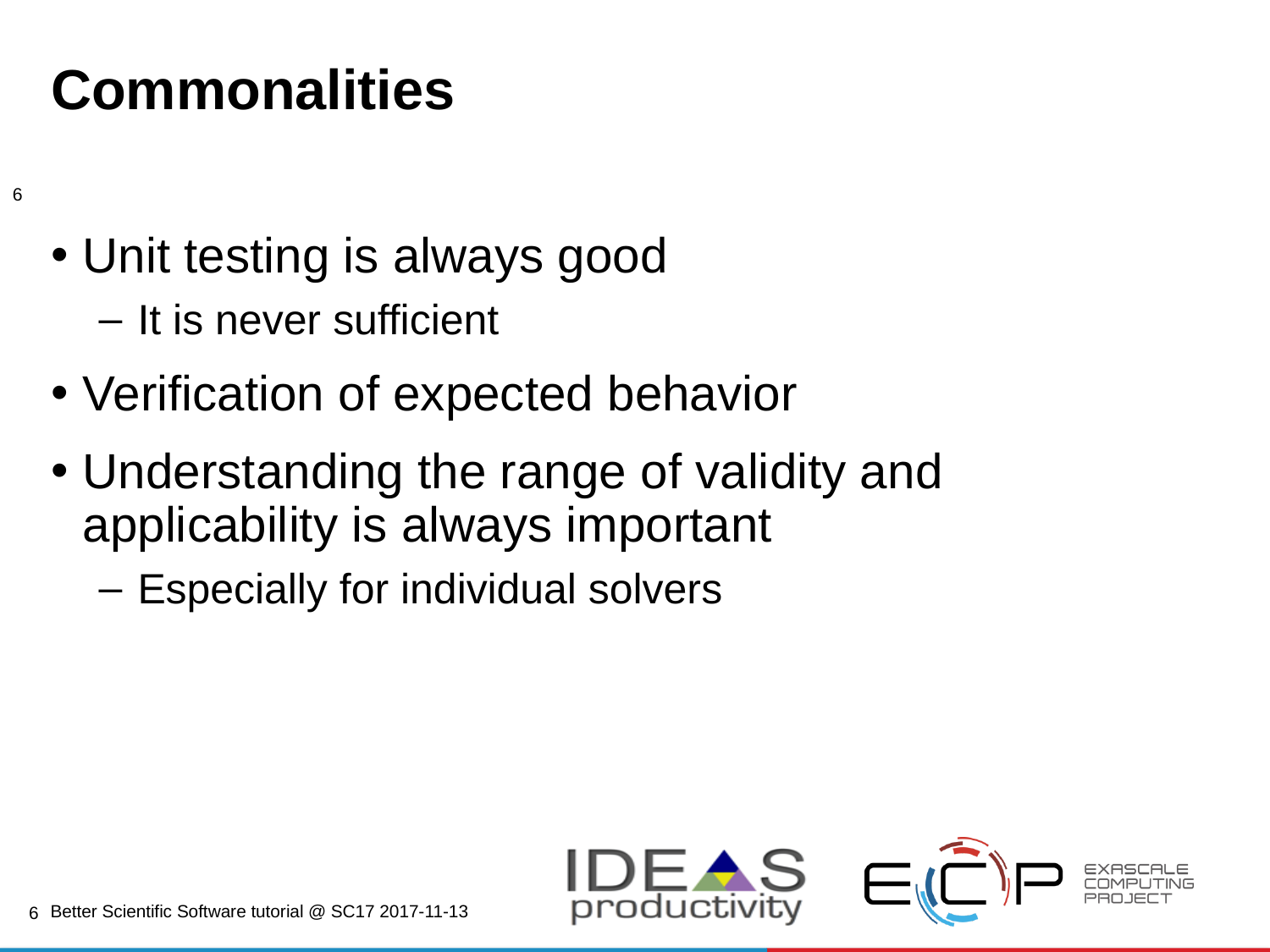

# Commonalities
6
Unit testing is always good
It is never sufficient
Verification of expected behavior
Understanding the range of validity and applicability is always important
Especially for individual solvers